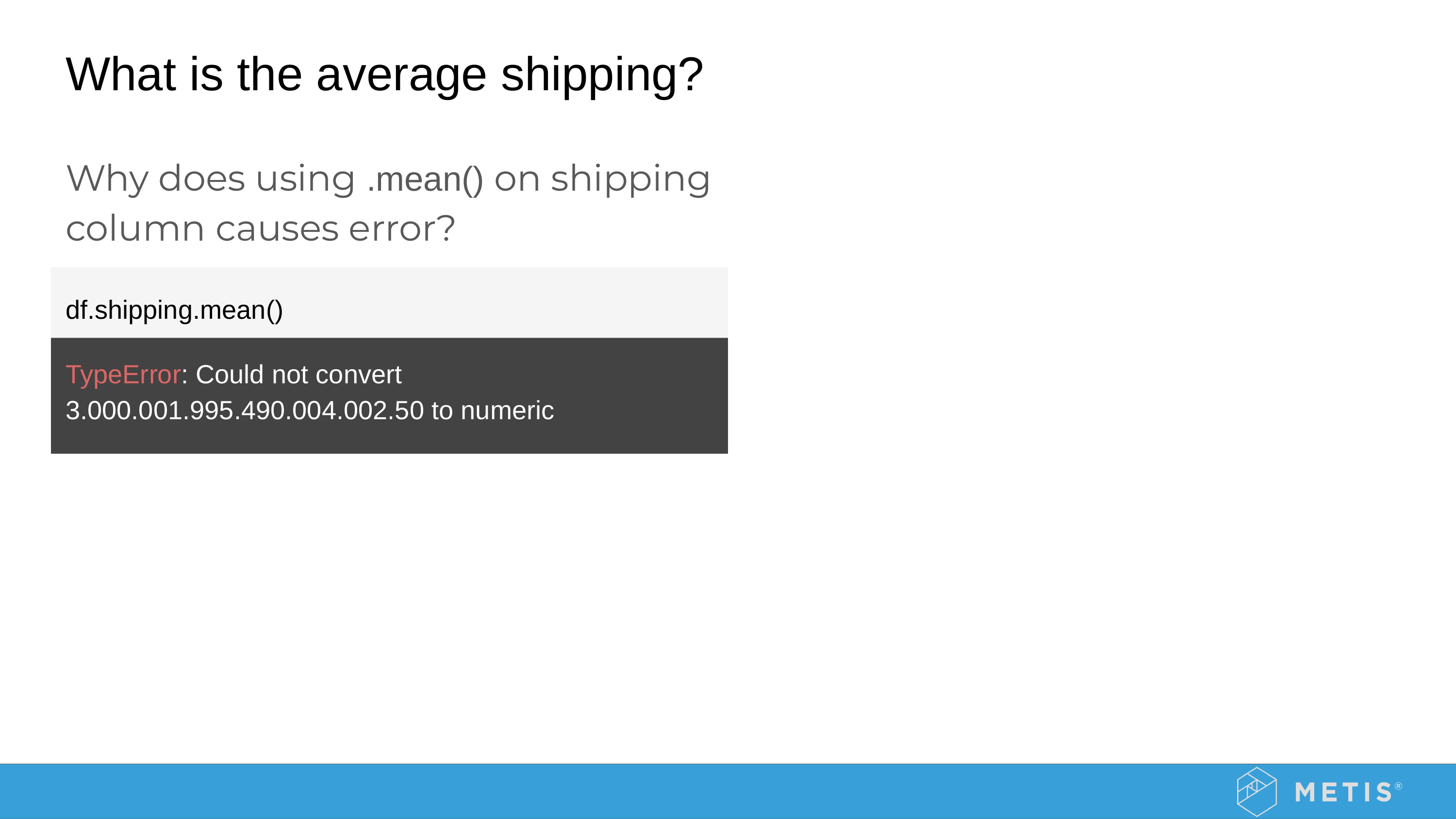

# What is the average shipping?
Why does using .mean() on shipping column causes error?
df.shipping.mean()
TypeError: Could not convert 3.000.001.995.490.004.002.50 to numeric